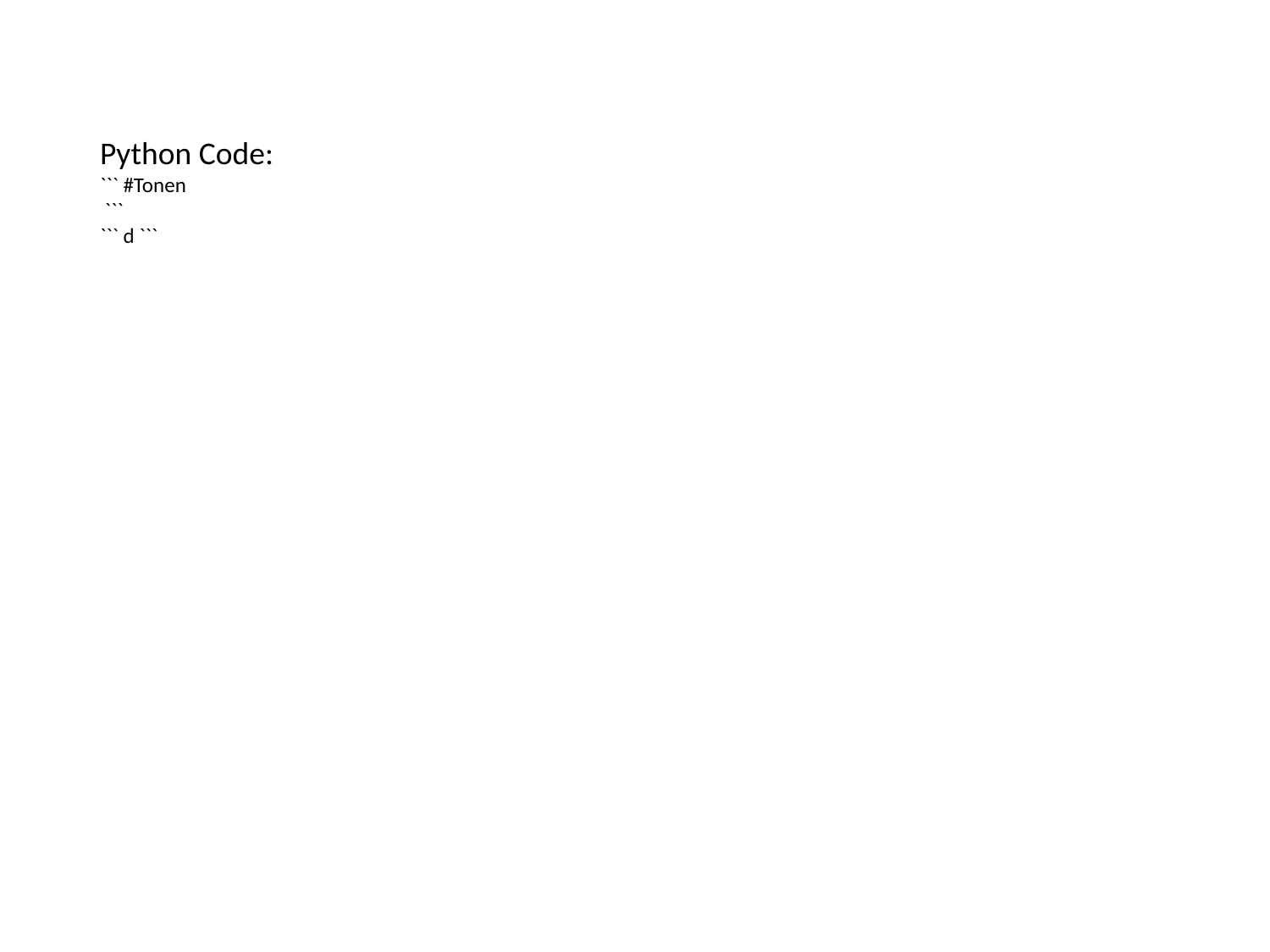

Python Code:
``` #Tonen
 ```
``` d ```